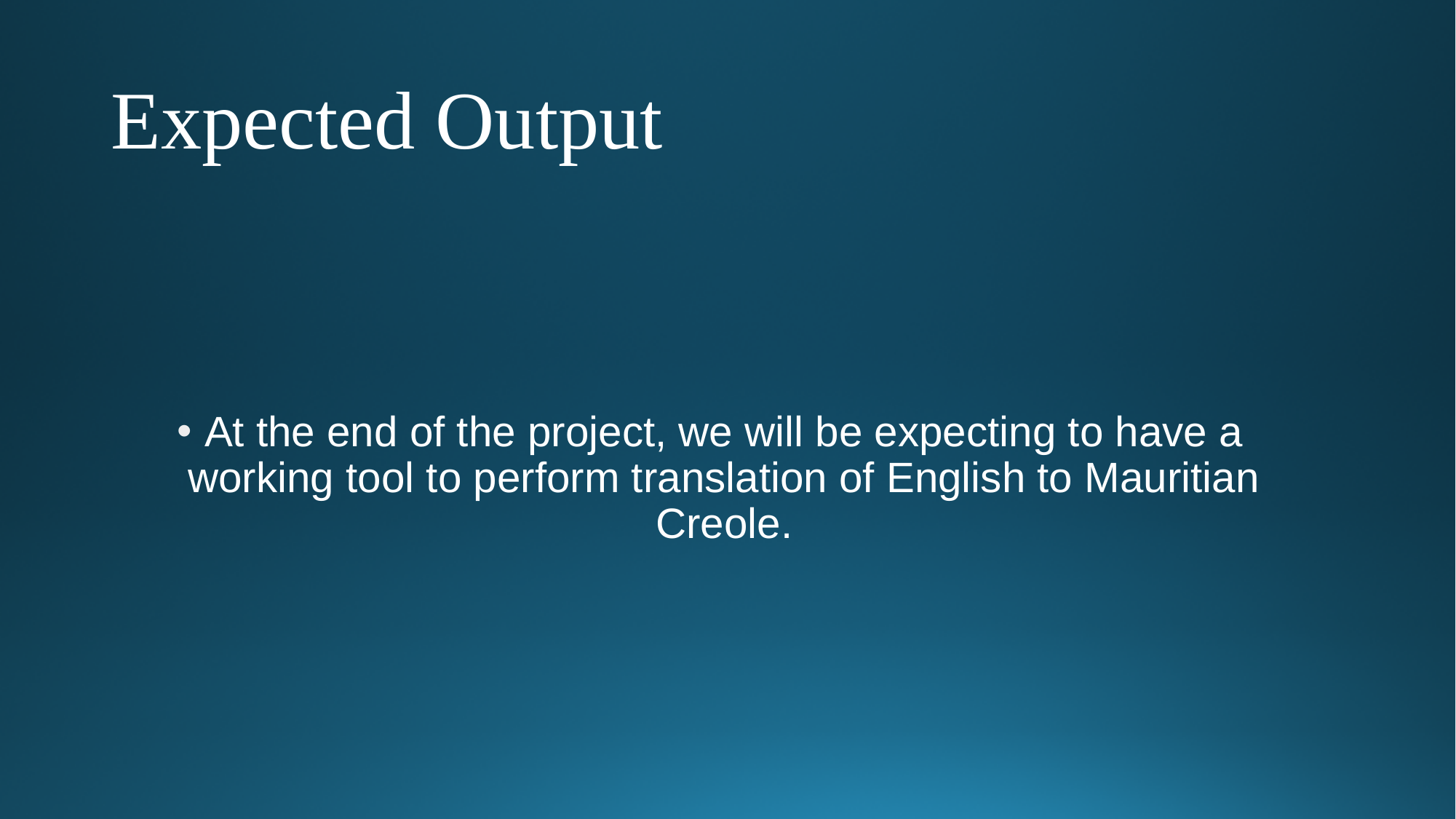

# Expected Output
At the end of the project, we will be expecting to have a working tool to perform translation of English to Mauritian Creole.